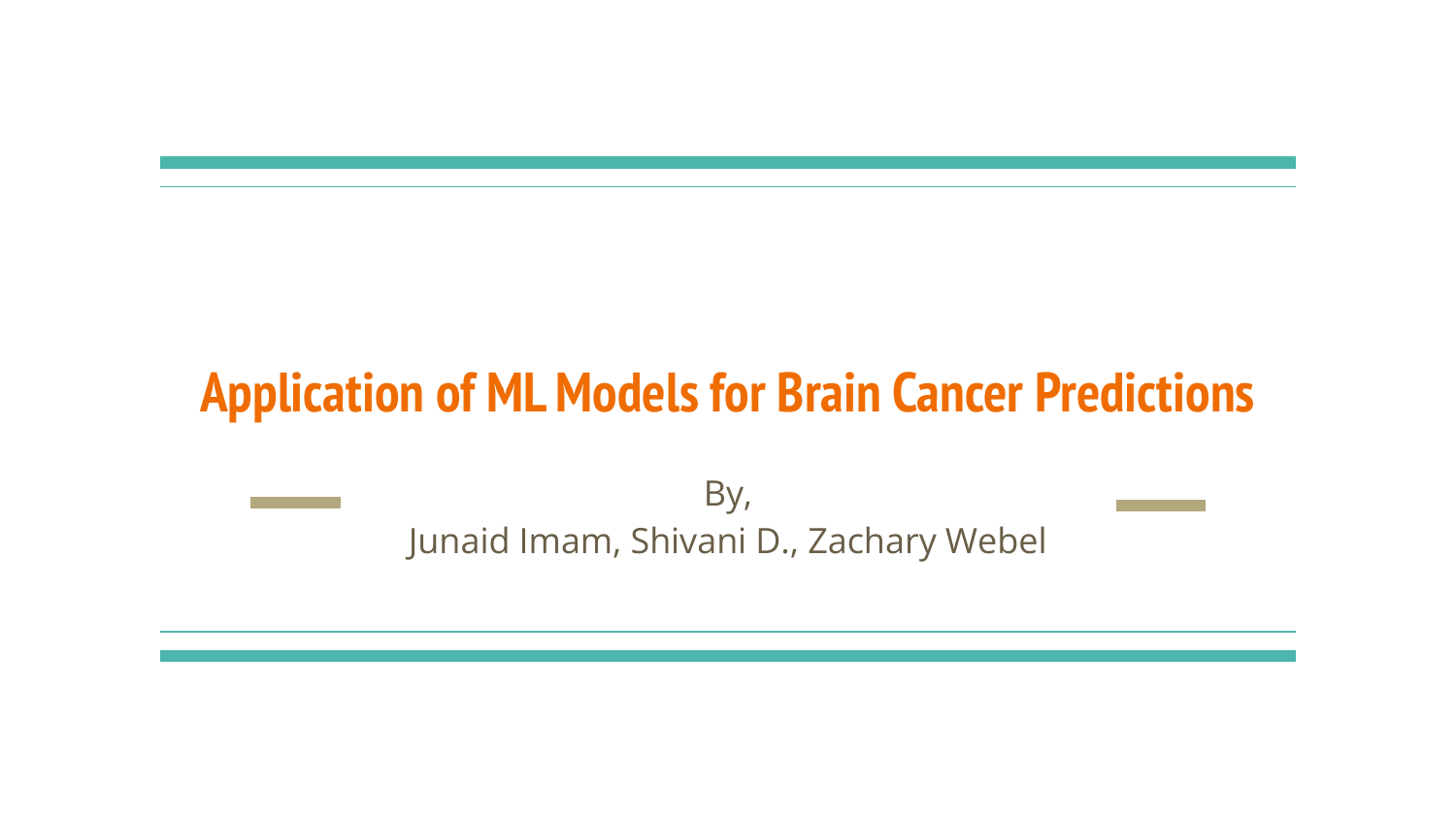

# Application of ML Models for Brain Cancer Predictions
By,
Junaid Imam, Shivani D., Zachary Webel